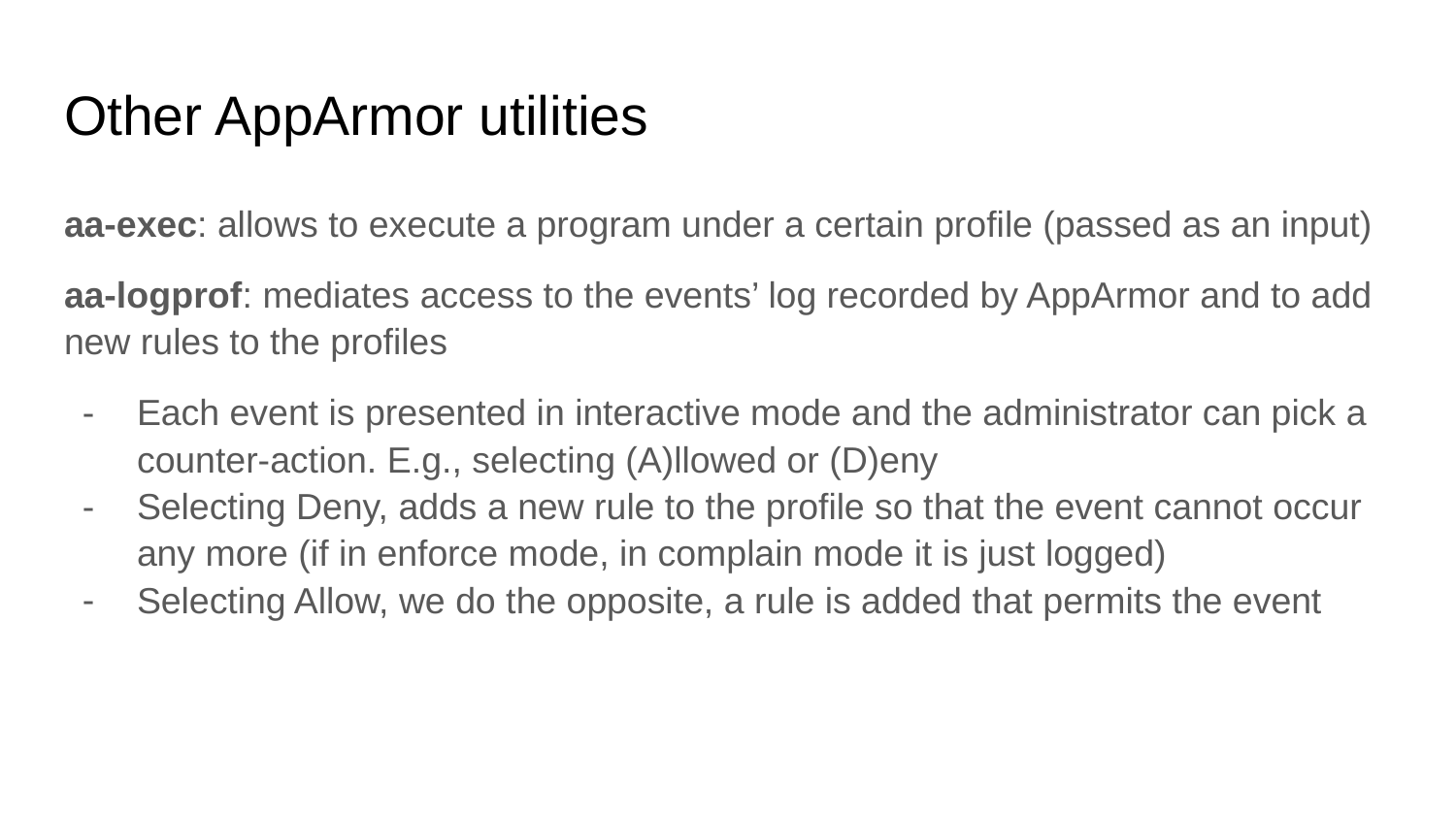

# Other AppArmor utilities
aa-exec: allows to execute a program under a certain profile (passed as an input)
aa-logprof: mediates access to the events’ log recorded by AppArmor and to add new rules to the profiles
Each event is presented in interactive mode and the administrator can pick a counter-action. E.g., selecting (A)llowed or (D)eny
Selecting Deny, adds a new rule to the profile so that the event cannot occur any more (if in enforce mode, in complain mode it is just logged)
Selecting Allow, we do the opposite, a rule is added that permits the event